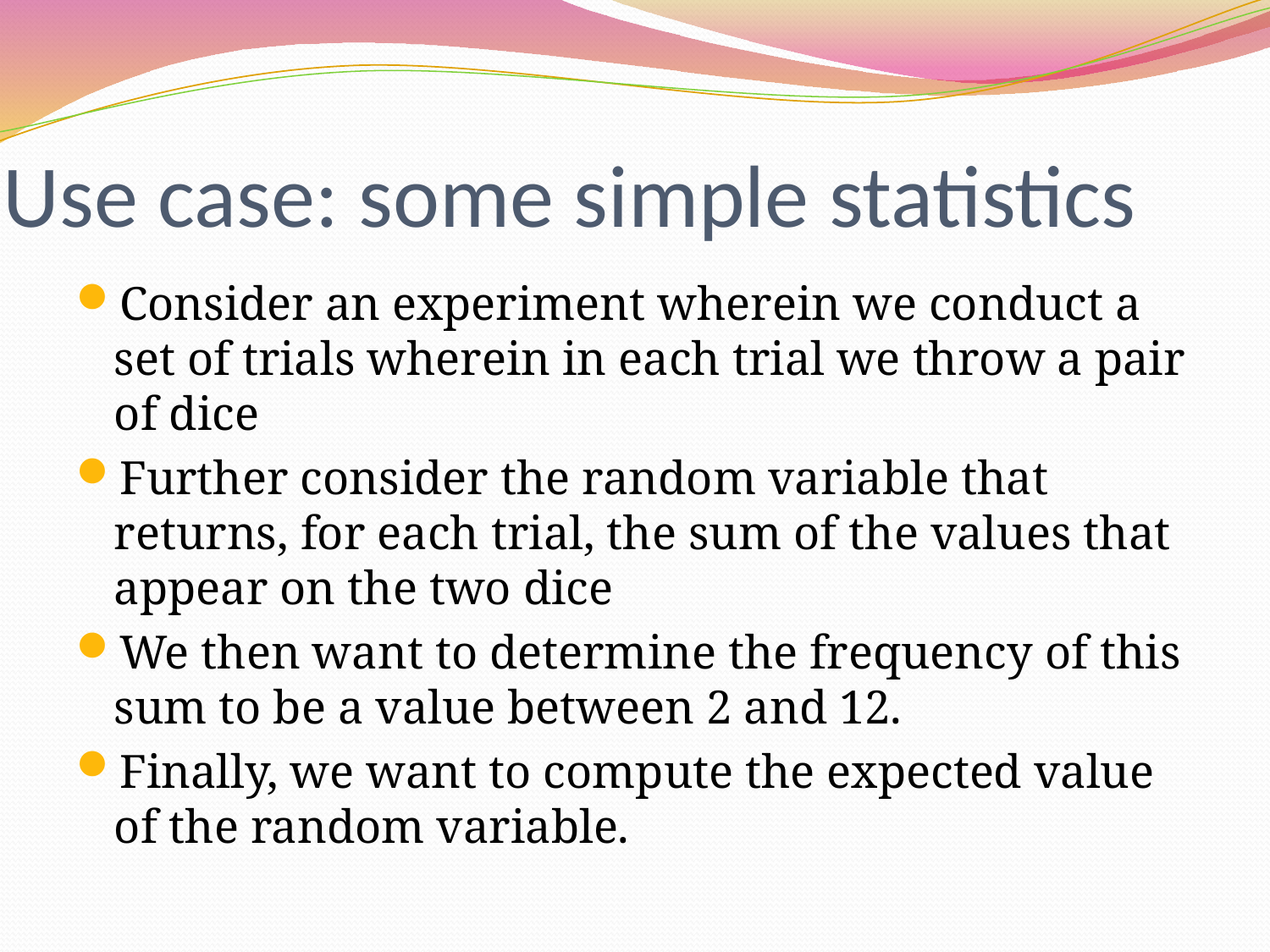

# Use case: some simple statistics
Consider an experiment wherein we conduct a set of trials wherein in each trial we throw a pair of dice
Further consider the random variable that returns, for each trial, the sum of the values that appear on the two dice
We then want to determine the frequency of this sum to be a value between 2 and 12.
Finally, we want to compute the expected value of the random variable.